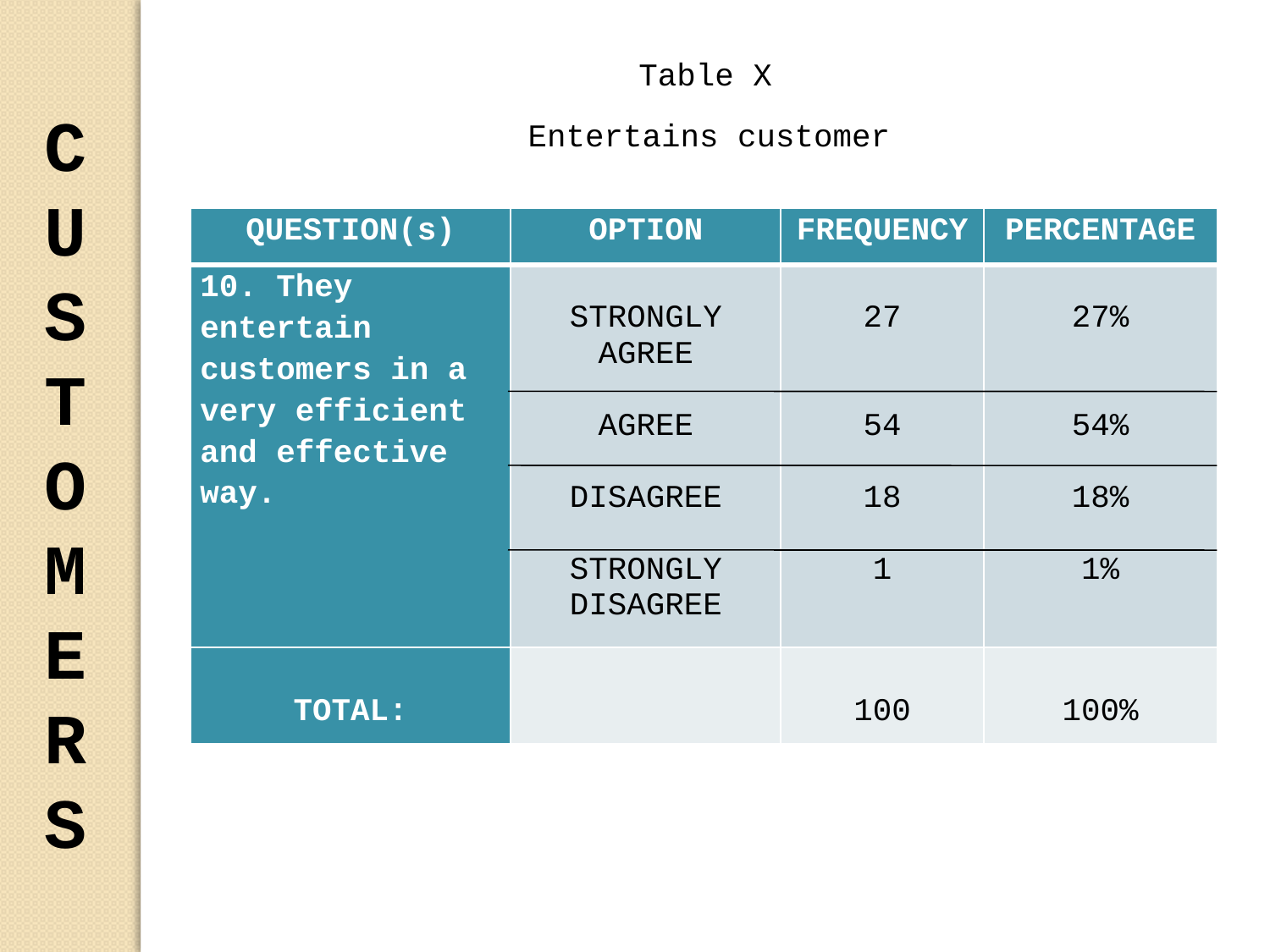

Table X
C
U
S
T
O
M
E
R
S
Entertains customer
| QUESTION(s) | OPTION | FREQUENCY | PERCENTAGE |
| --- | --- | --- | --- |
| 10. They entertain customers in a very efficient and effective way. | STRONGLY AGREE   AGREE DISAGREE STRONGLY DISAGREE | 27   54   18   1 | 27%   54%   18%   1% |
| TOTAL: |  | 100 | 100% |